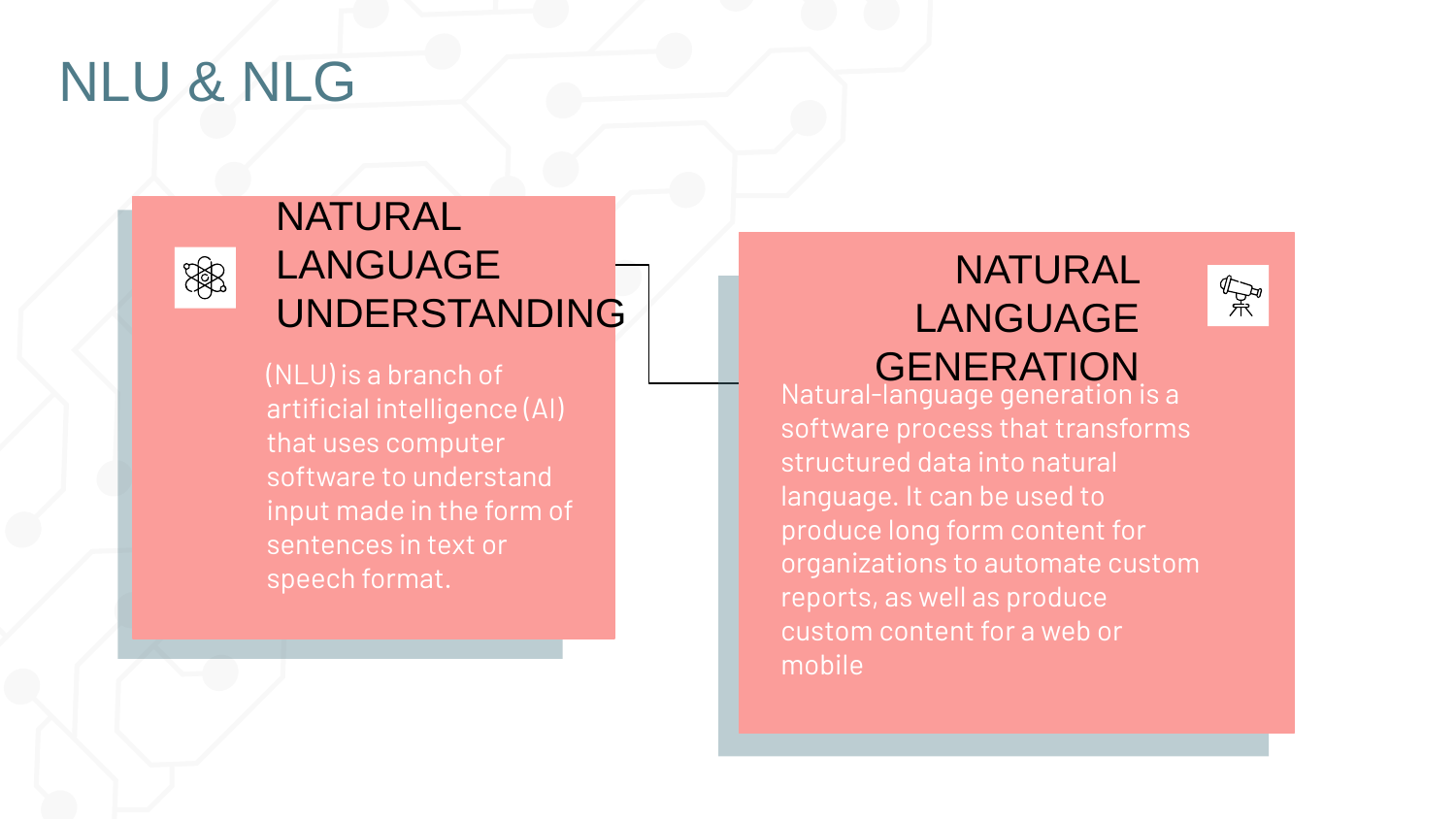

# NLU & NLG

NATURAL LANGUAGE UNDERSTANDING

NATURAL LANGUAGE GENERATION
(NLU) is a branch of artificial intelligence (AI) that uses computer software to understand input made in the form of sentences in text or speech format.

Natural-language generation is a software process that transforms structured data into natural language. It can be used to produce long form content for organizations to automate custom reports, as well as produce custom content for a web or mobile